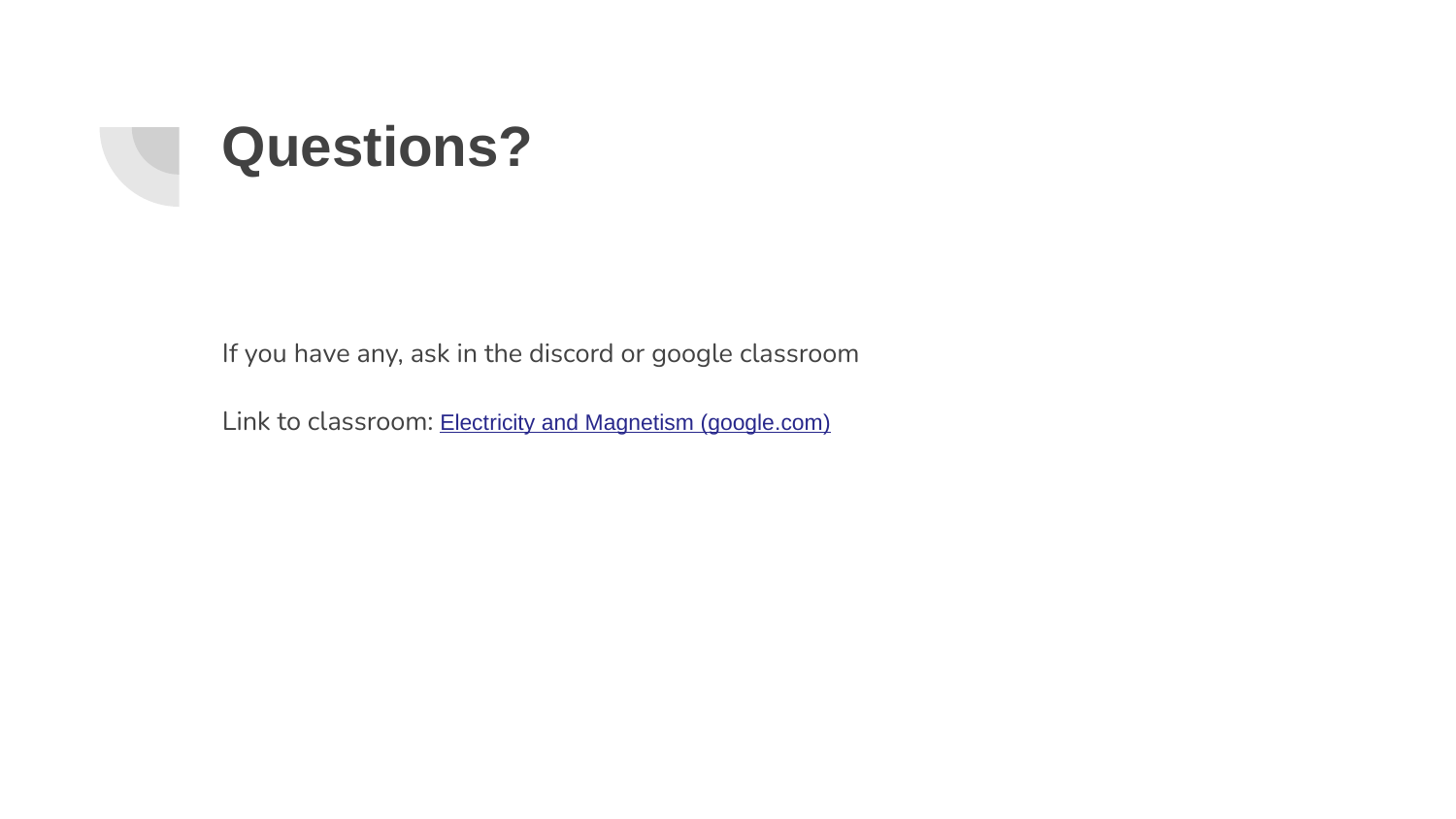

# Questions?
If you have any, ask in the discord or google classroom
Link to classroom: Electricity and Magnetism (google.com)